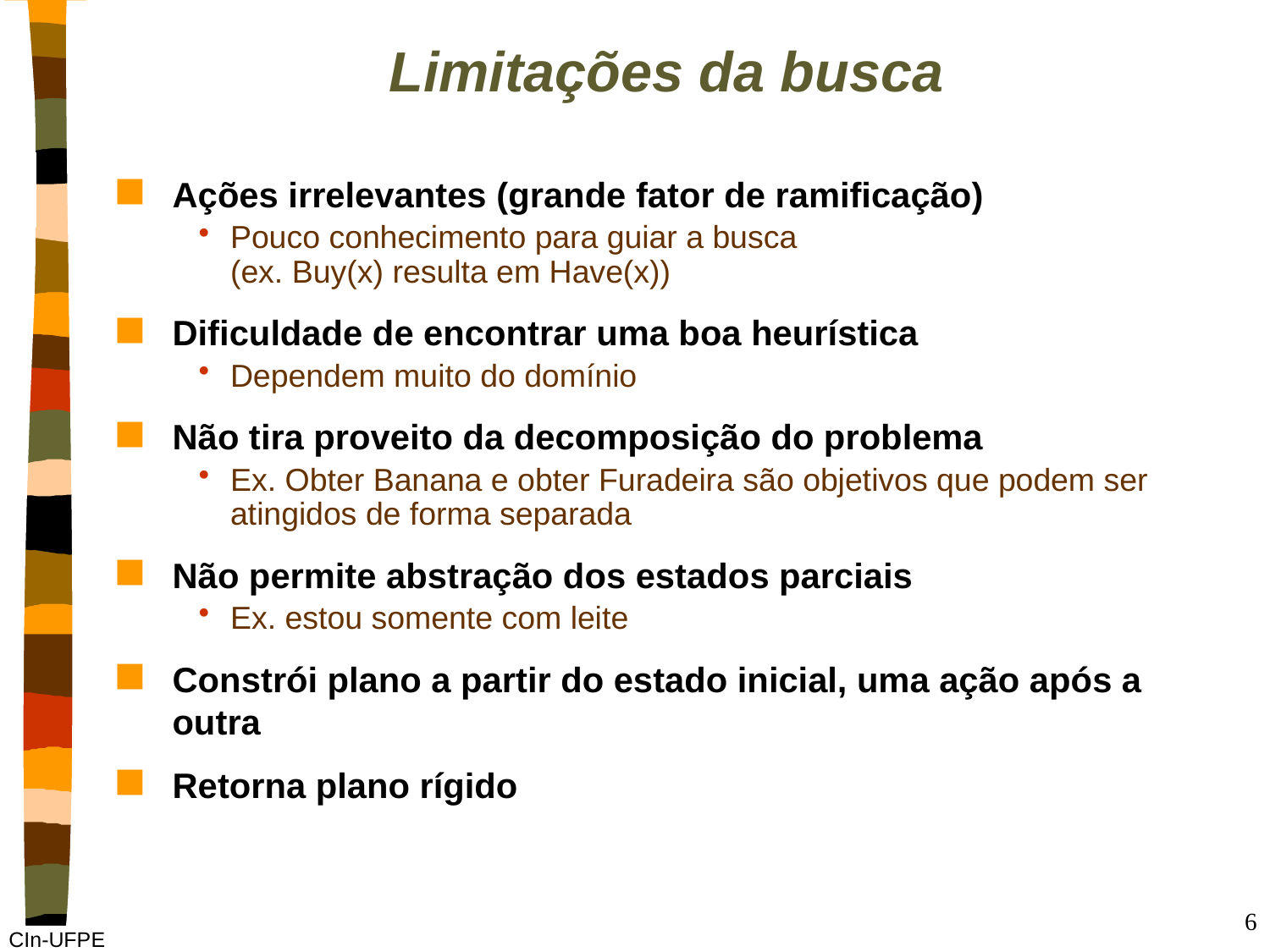

# Limitações da busca
Ações irrelevantes (grande fator de ramificação)
Pouco conhecimento para guiar a busca
(ex. Buy(x) resulta em Have(x))
Dificuldade de encontrar uma boa heurística
Dependem muito do domínio
Não tira proveito da decomposição do problema
Ex. Obter Banana e obter Furadeira são objetivos que podem ser atingidos de forma separada
Não permite abstração dos estados parciais
Ex. estou somente com leite
Constrói plano a partir do estado inicial, uma ação após a outra
Retorna plano rígido
6